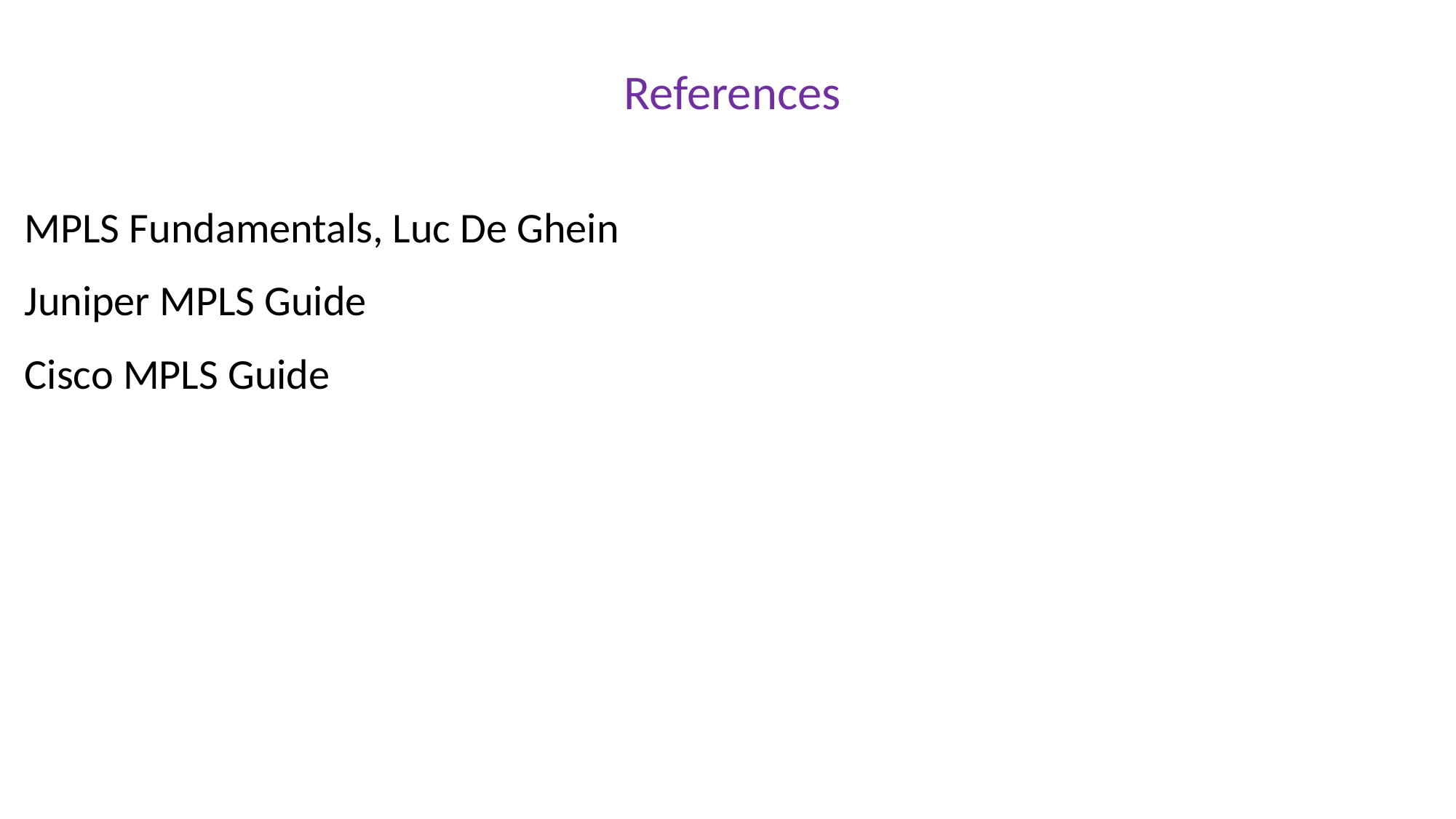

References
MPLS Fundamentals, Luc De Ghein
Juniper MPLS Guide
Cisco MPLS Guide